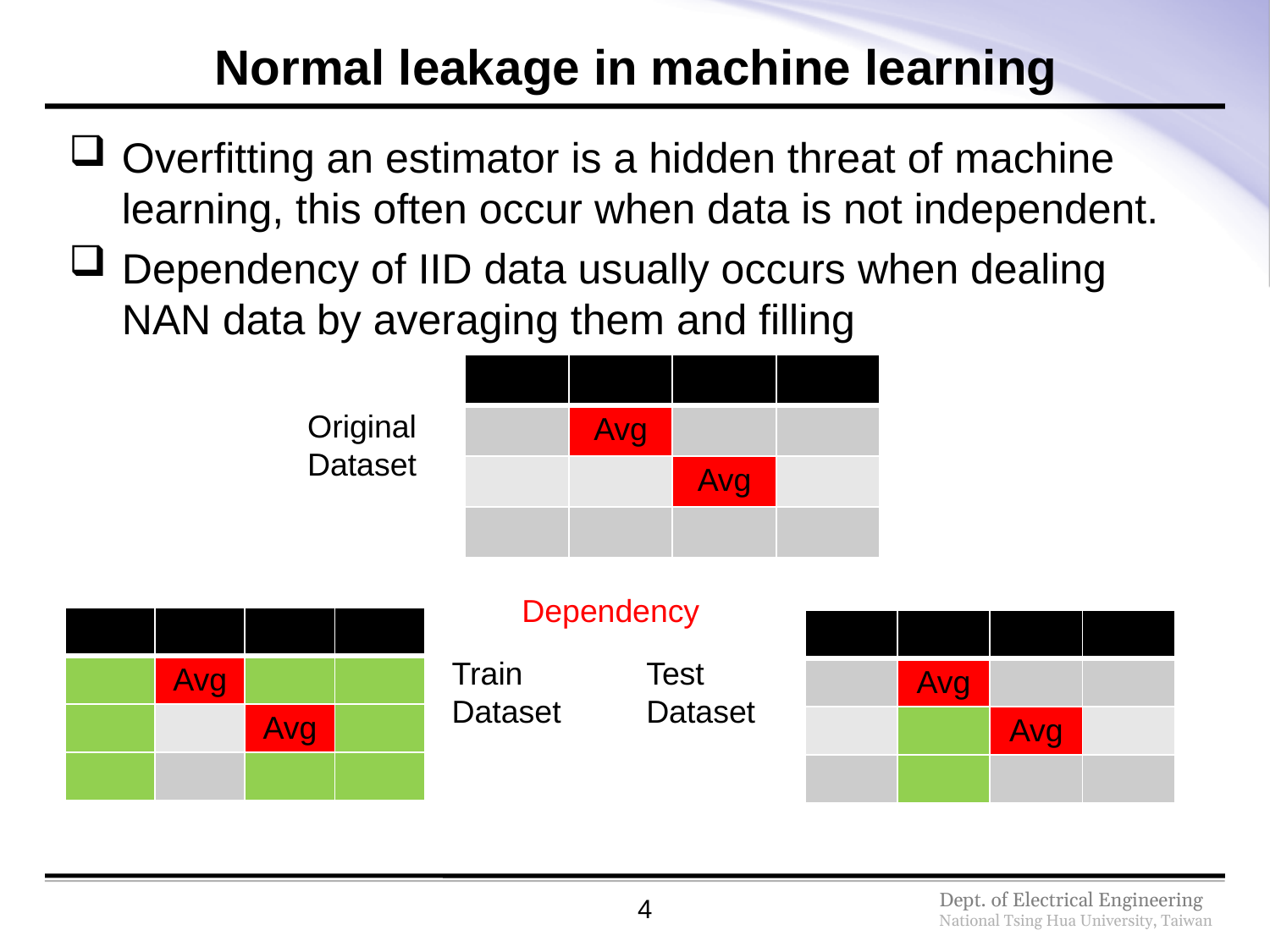

# Normal leakage in machine learning
Overfitting an estimator is a hidden threat of machine learning, this often occur when data is not independent.
Dependency of IID data usually occurs when dealing NAN data by averaging them and filling

|  |  |  |  |
| --- | --- | --- | --- |
|  |  |  |  |
|  |  |  |  |
|  |  |  |  |
|  |  |  |  |
| --- | --- | --- | --- |
|  | Avg |  |  |
|  |  | Avg |  |
|  |  |  |  |
Original
Dataset
Dependency
|  |  |  |  |
| --- | --- | --- | --- |
|  | Avg |  |  |
|  |  | Avg |  |
|  |  |  |  |
|  |  |  |  |
| --- | --- | --- | --- |
|  | Avg |  |  |
|  |  | Avg |  |
|  |  |  |  |
Train
Dataset
Test
Dataset
4